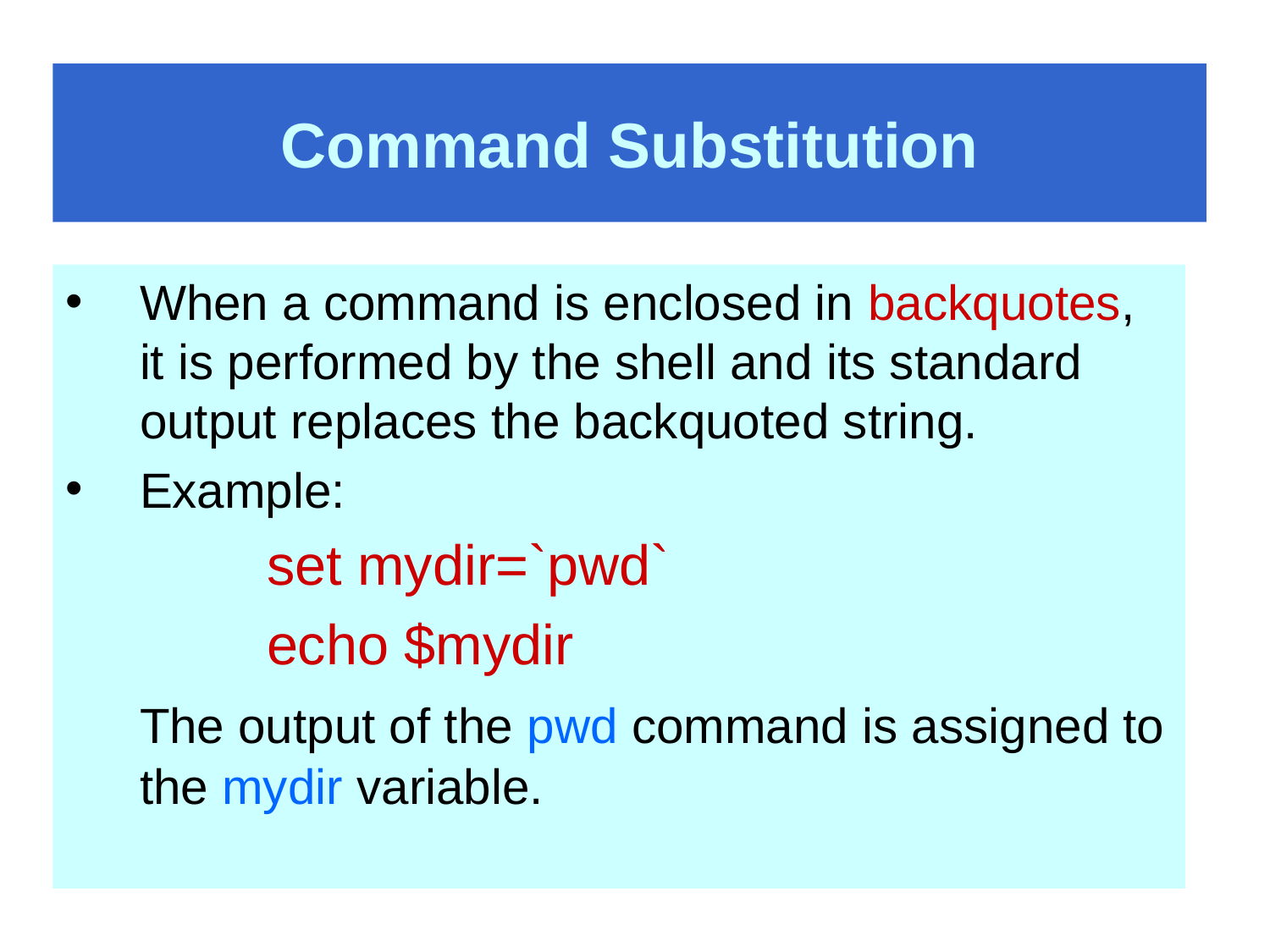

# Command Substitution
When a command is enclosed in backquotes, it is performed by the shell and its standard output replaces the backquoted string.
Example:
		set mydir=`pwd`
		echo $mydir
	The output of the pwd command is assigned to the mydir variable.